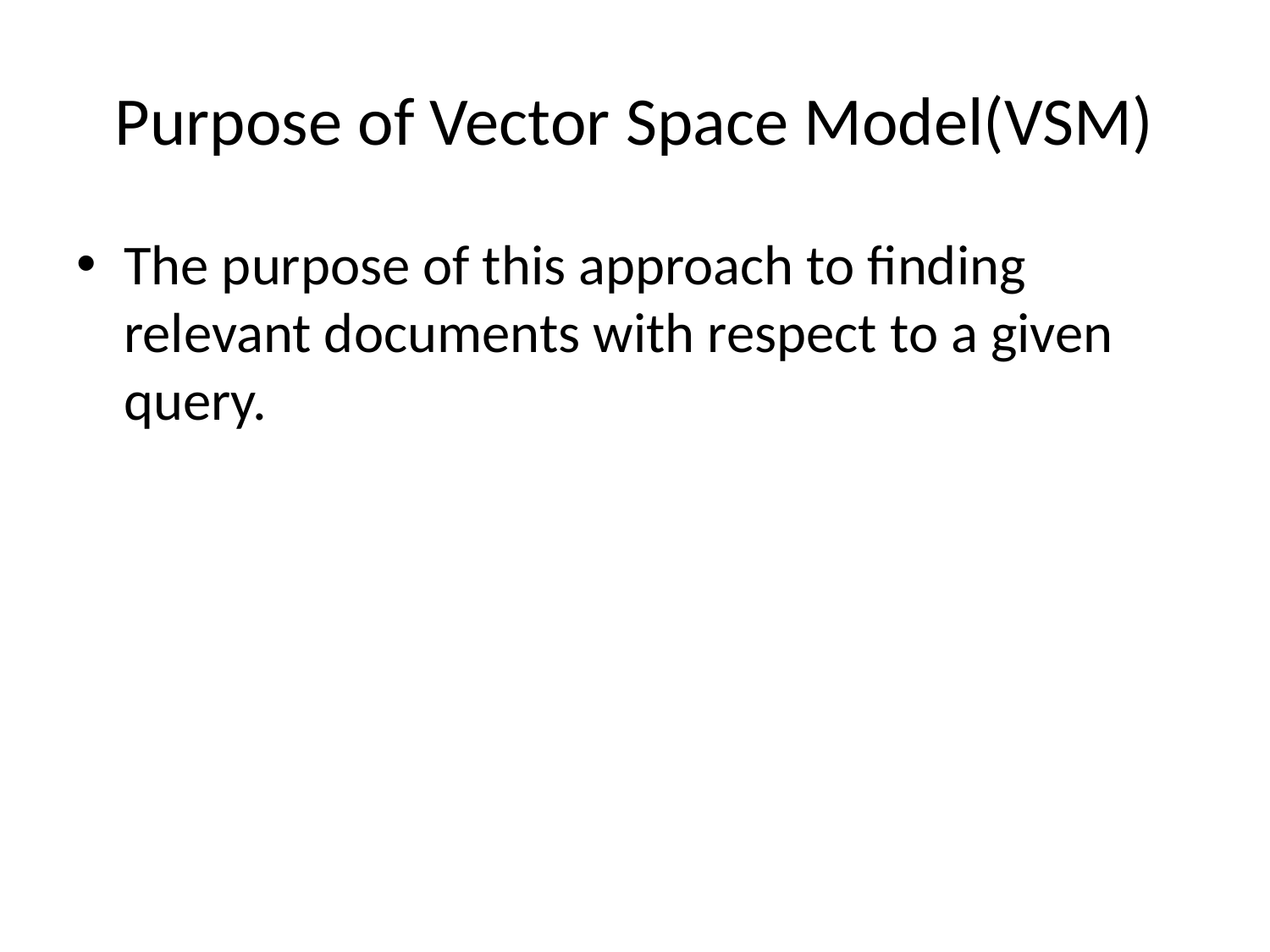

# Purpose of Vector Space Model(VSM)
The purpose of this approach to finding relevant documents with respect to a given query.